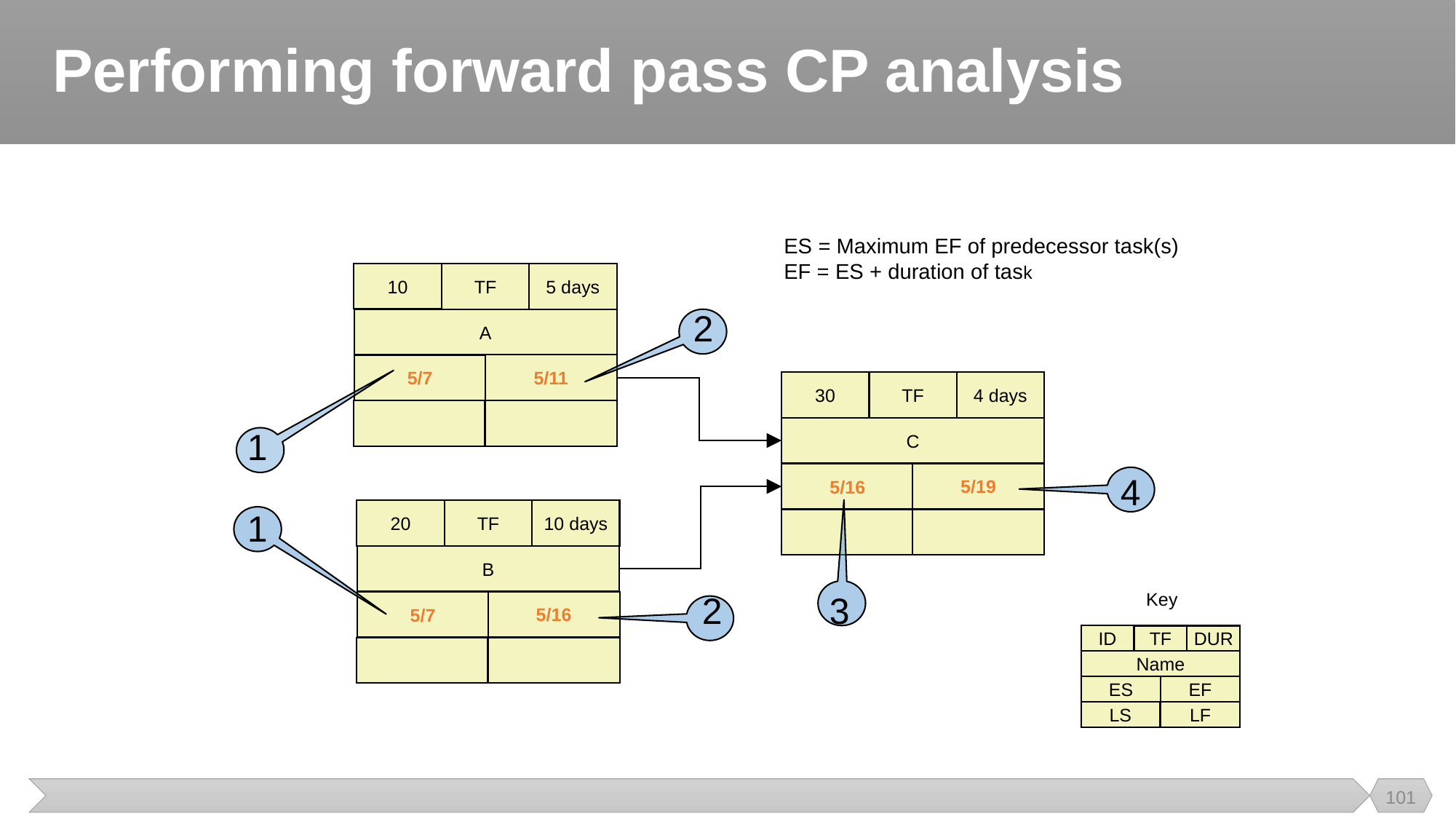

# Performing forward pass CP analysis
ES = Maximum EF of predecessor task(s)
EF = ES + duration of task
10
TF
5 days
A
5/11
5/7

2

30
TF
4 days
C
5/19
5/16

1

4

20
TF
10 days
B
5/16
5/7

1

2

3
Key
ID
TF
DUR
Name
EF
ES
LS
LF
101